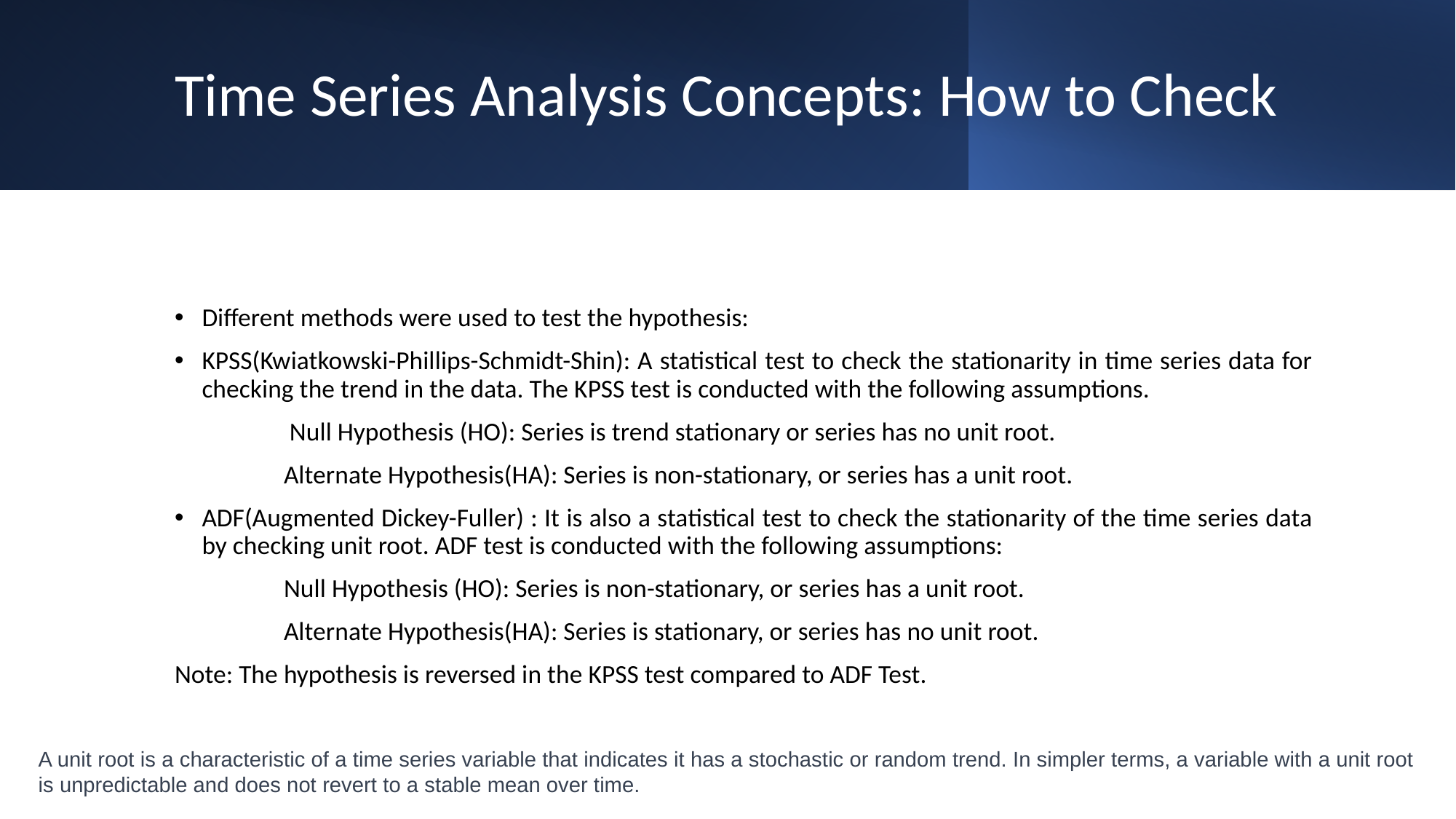

# Time Series Analysis Concepts: How to Check
Different methods were used to test the hypothesis:
KPSS(Kwiatkowski-Phillips-Schmidt-Shin): A statistical test to check the stationarity in time series data for checking the trend in the data. The KPSS test is conducted with the following assumptions.
	 Null Hypothesis (HO): Series is trend stationary or series has no unit root.
	Alternate Hypothesis(HA): Series is non-stationary, or series has a unit root.
ADF(Augmented Dickey-Fuller) : It is also a statistical test to check the stationarity of the time series data by checking unit root. ADF test is conducted with the following assumptions:
	Null Hypothesis (HO): Series is non-stationary, or series has a unit root.
	Alternate Hypothesis(HA): Series is stationary, or series has no unit root.
Note: The hypothesis is reversed in the KPSS test compared to ADF Test.
A unit root is a characteristic of a time series variable that indicates it has a stochastic or random trend. In simpler terms, a variable with a unit root is unpredictable and does not revert to a stable mean over time.